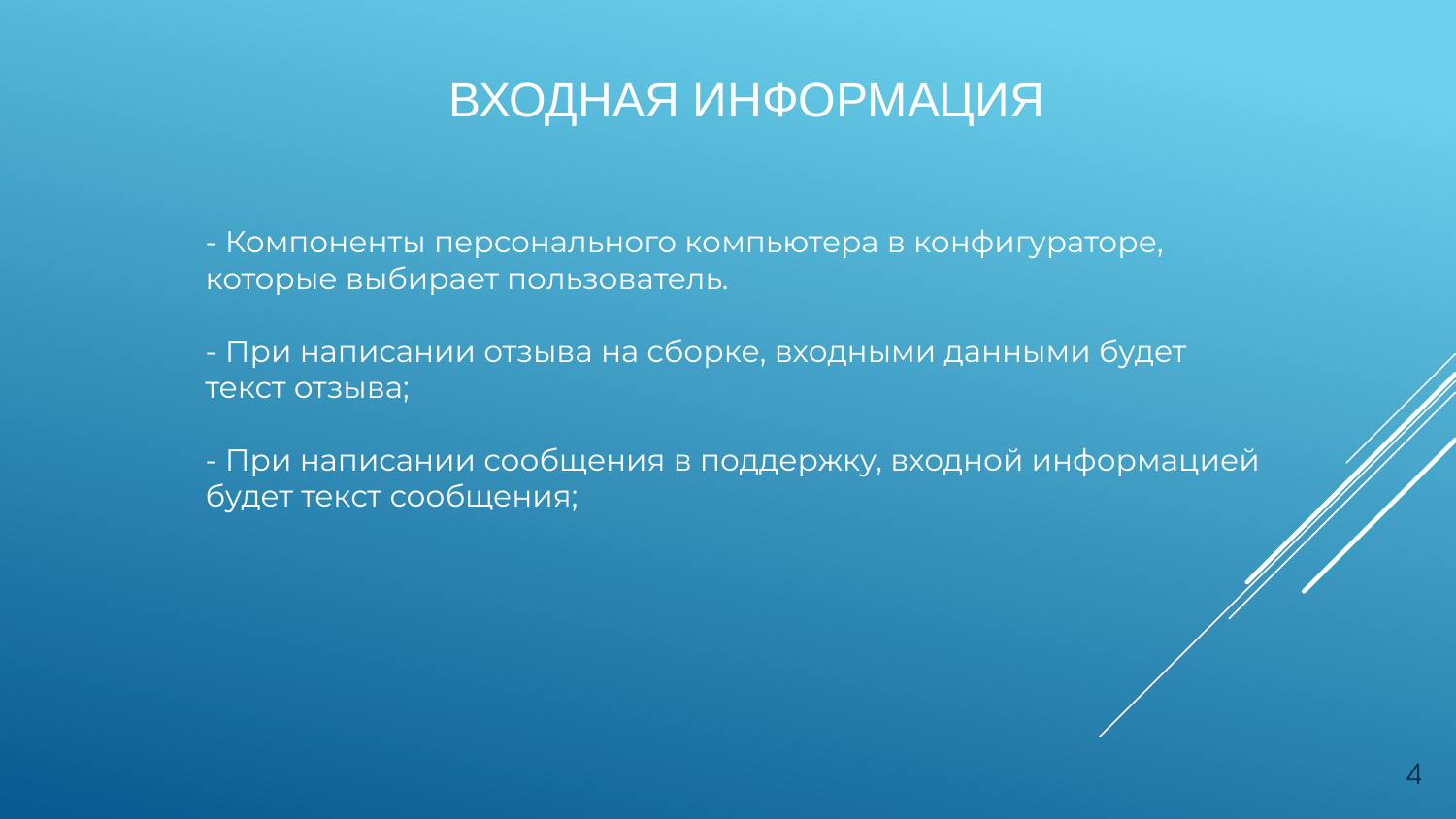

# Входная информация
- Компоненты персонального компьютера в конфигураторе, которые выбирает пользователь.

- При написании отзыва на сборке, входными данными будет текст отзыва;

- При написании сообщения в поддержку, входной информацией будет текст сообщения;

4